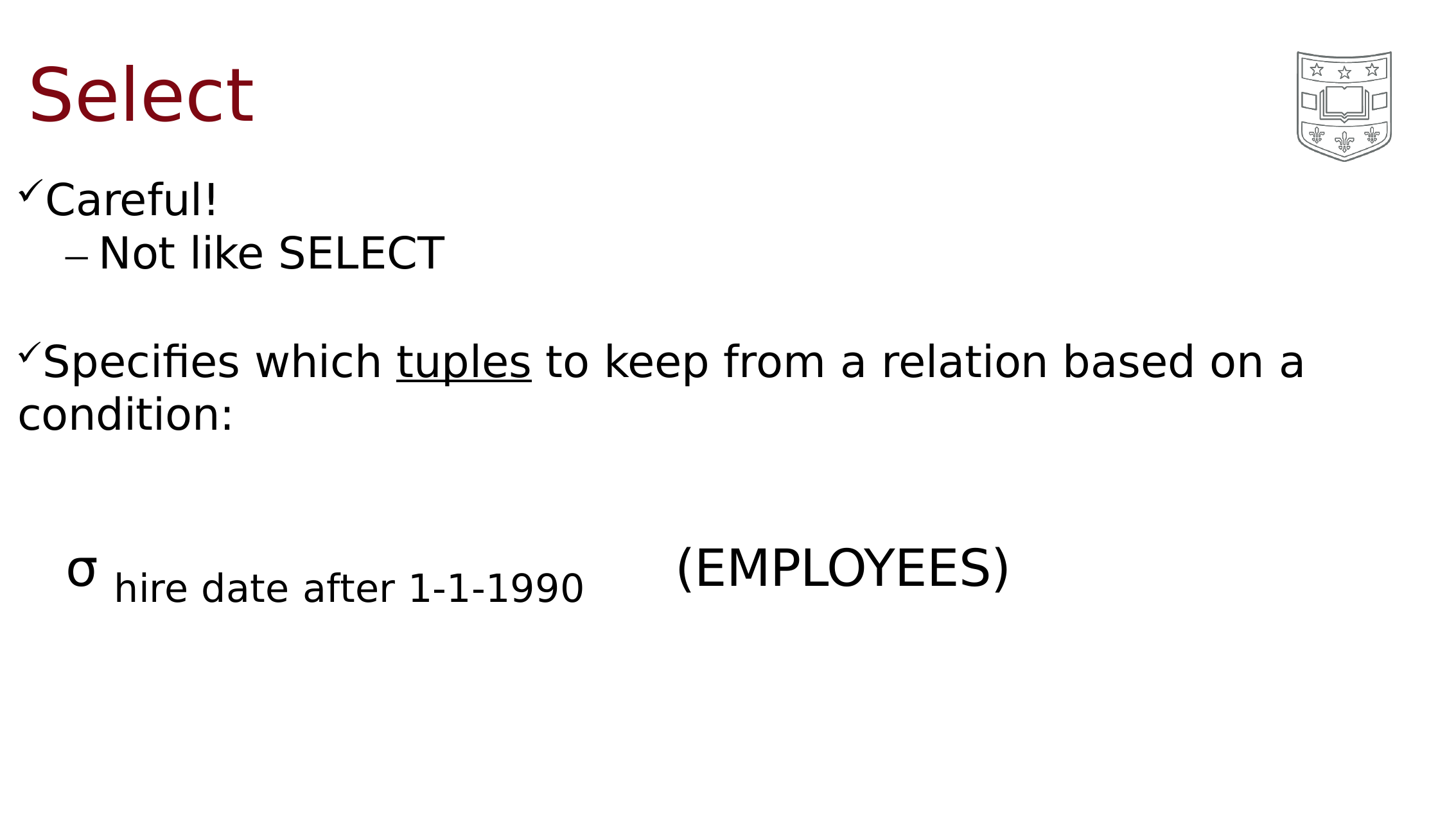

# Select
Careful!
– Not like SELECT

Specifies which tuples to keep from a relation based on a  condition:

σ hire date after 1-1-1990	(EMPLOYEES)